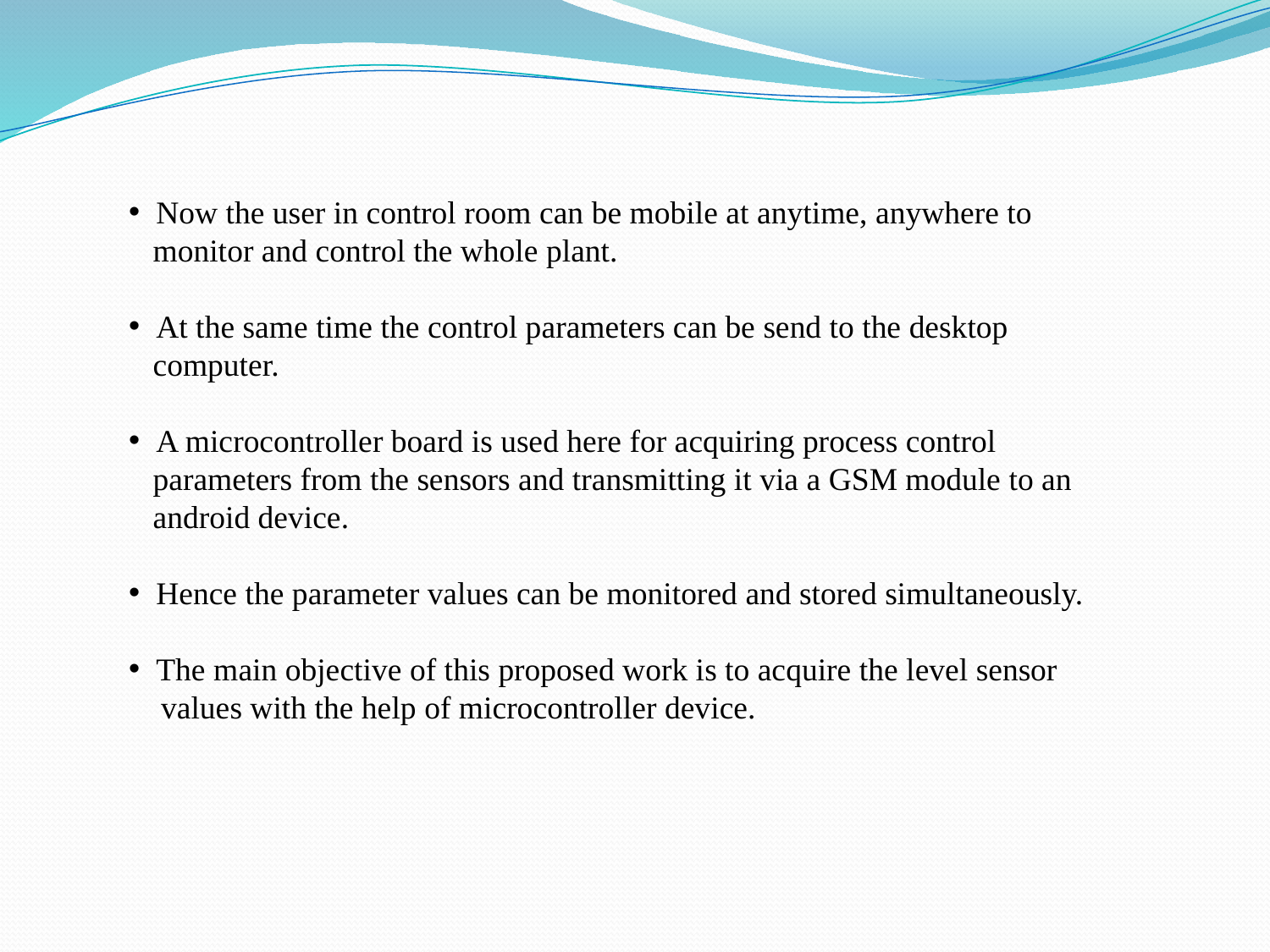

Now the user in control room can be mobile at anytime, anywhere to
   monitor and control the whole plant.

  At the same time the control parameters can be send to the desktop
   computer.

  A microcontroller board is used here for acquiring process control
   parameters from the sensors and transmitting it via a GSM module to an
   android device.

  Hence the parameter values can be monitored and stored simultaneously.

  The main objective of this proposed work is to acquire the level sensor
    values with the help of microcontroller device.